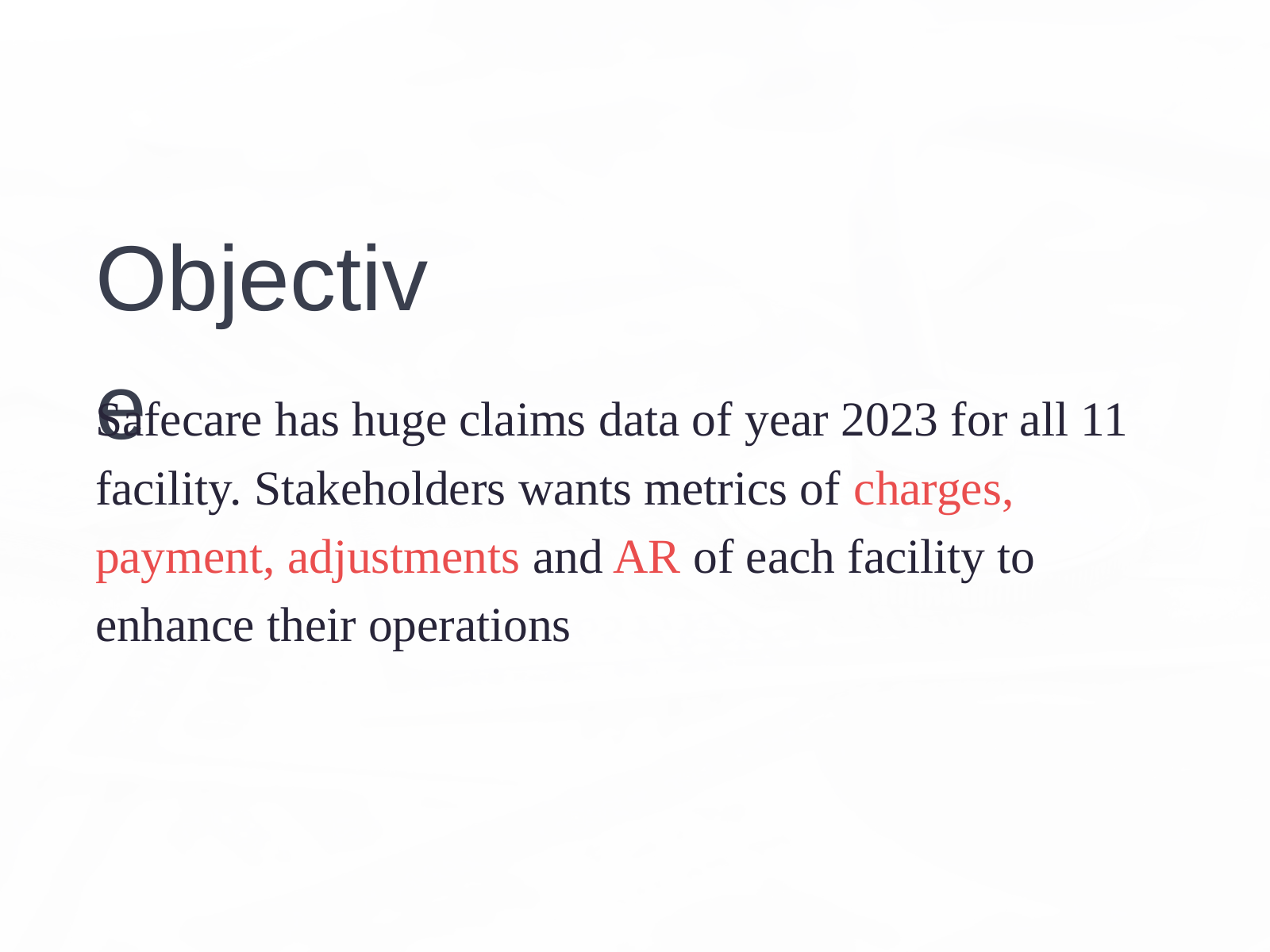

Objective

Safecare has huge claims data of year 2023 for all 11 facility. Stakeholders wants metrics of charges, payment, adjustments and AR of each facility to enhance their operations